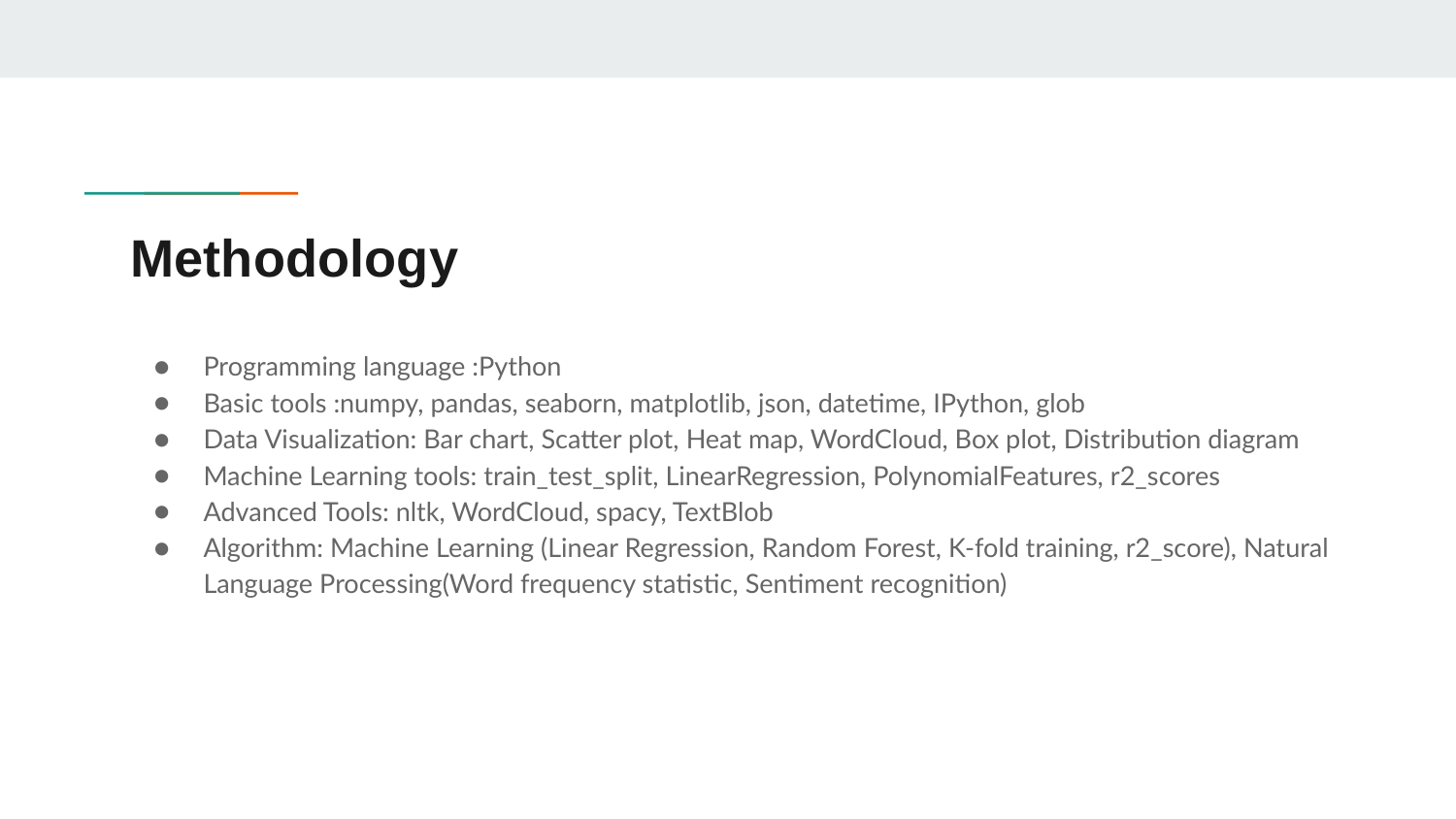

# Methodology
Programming language :Python
Basic tools :numpy, pandas, seaborn, matplotlib, json, datetime, IPython, glob
Data Visualization: Bar chart, Scatter plot, Heat map, WordCloud, Box plot, Distribution diagram
Machine Learning tools: train_test_split, LinearRegression, PolynomialFeatures, r2_scores
Advanced Tools: nltk, WordCloud, spacy, TextBlob
Algorithm: Machine Learning (Linear Regression, Random Forest, K-fold training, r2_score), Natural Language Processing(Word frequency statistic, Sentiment recognition)